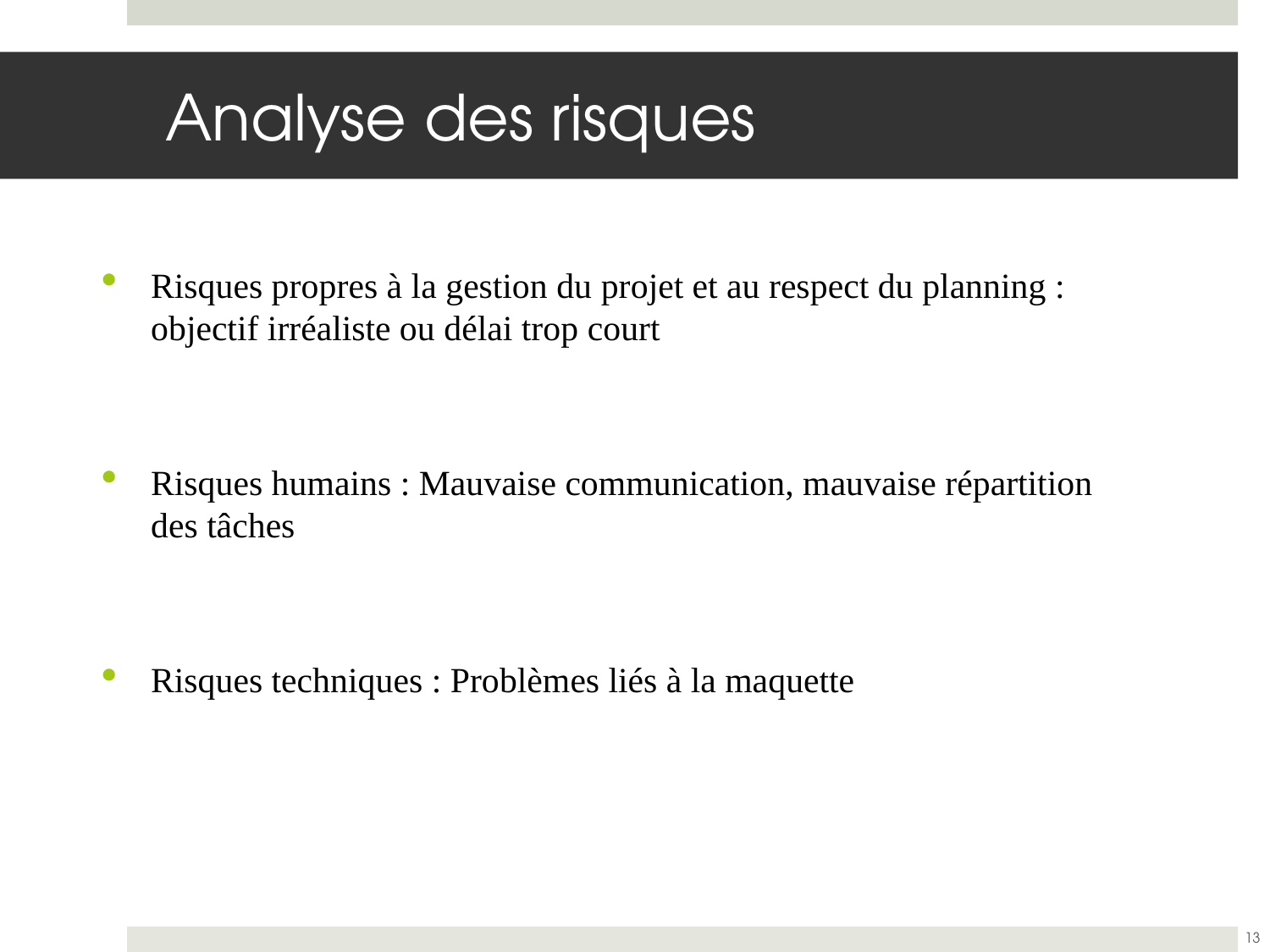

# Analyse des risques
Risques propres à la gestion du projet et au respect du planning : objectif irréaliste ou délai trop court

Risques humains : Mauvaise communication, mauvaise répartition des tâches

Risques techniques : Problèmes liés à la maquette
13